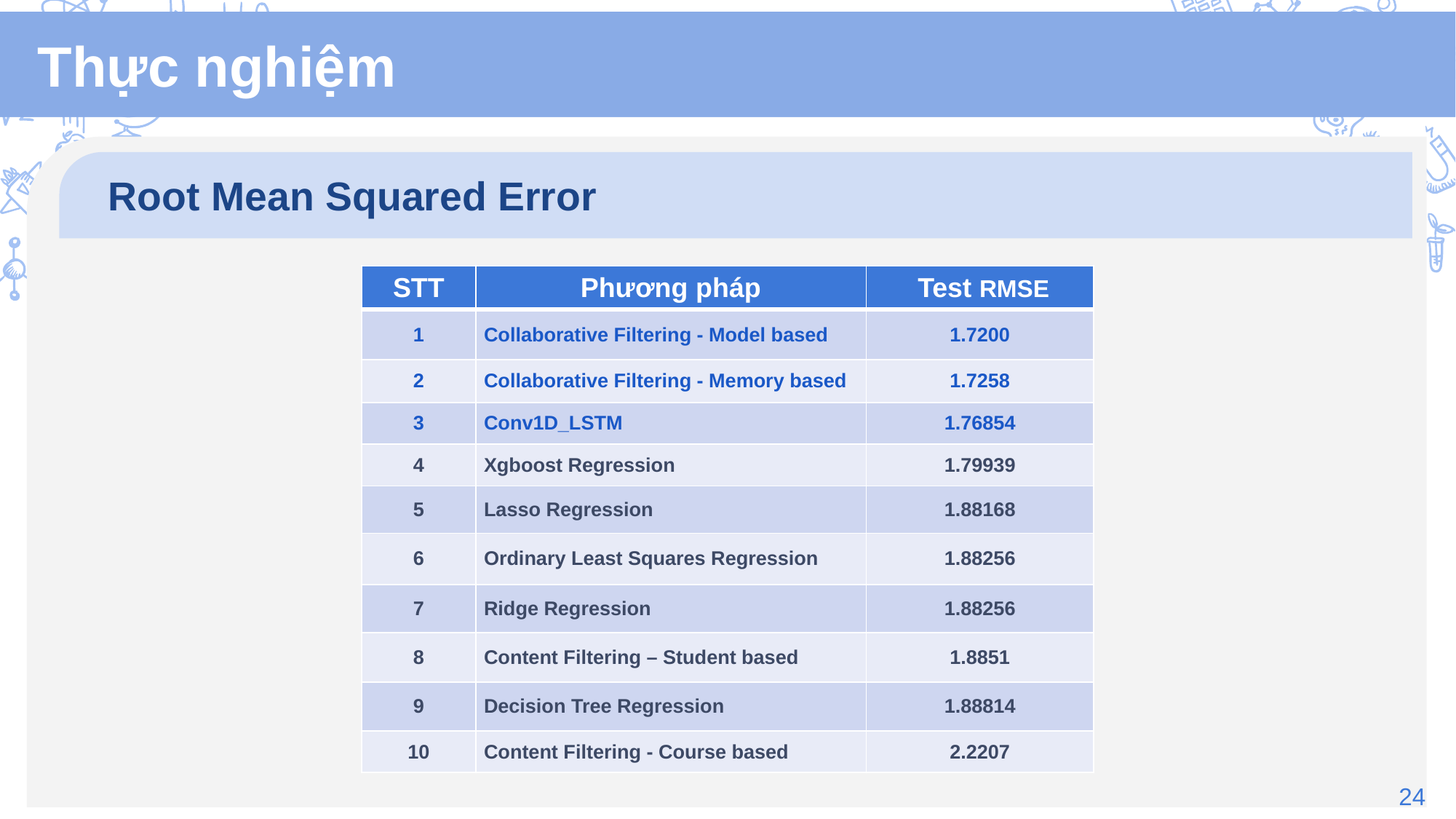

# Thực nghiệm
Root Mean Squared Error
| STT | Phương pháp | Test RMSE |
| --- | --- | --- |
| 1 | Collaborative Filtering - Model based | 1.7200 |
| 2 | Collaborative Filtering - Memory based | 1.7258 |
| 3 | Conv1D\_LSTM | 1.76854 |
| 4 | Xgboost Regression | 1.79939 |
| 5 | Lasso Regression | 1.88168 |
| 6 | Ordinary Least Squares Regression | 1.88256 |
| 7 | Ridge Regression | 1.88256 |
| 8 | Content Filtering – Student based | 1.8851 |
| 9 | Decision Tree Regression | 1.88814 |
| 10 | Content Filtering - Course based | 2.2207 |
24